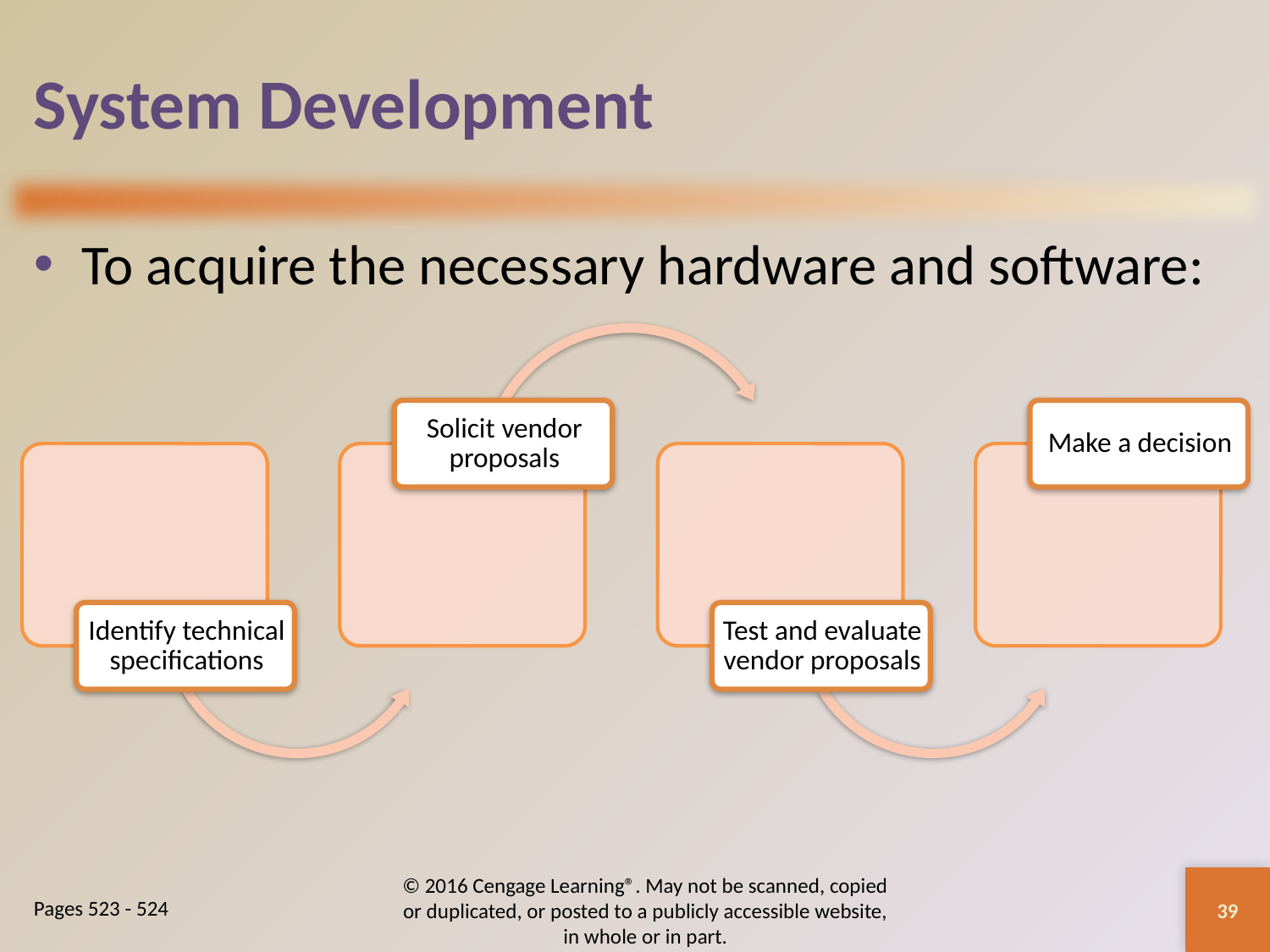

# System Development
To acquire the necessary hardware and software:
Identify technical specifications
Solicit vendor proposals
Test and evaluate vendor proposals
Make a decision
39
© 2016 Cengage Learning®. May not be scanned, copied or duplicated, or posted to a publicly accessible website, in whole or in part.
Pages 523 - 524